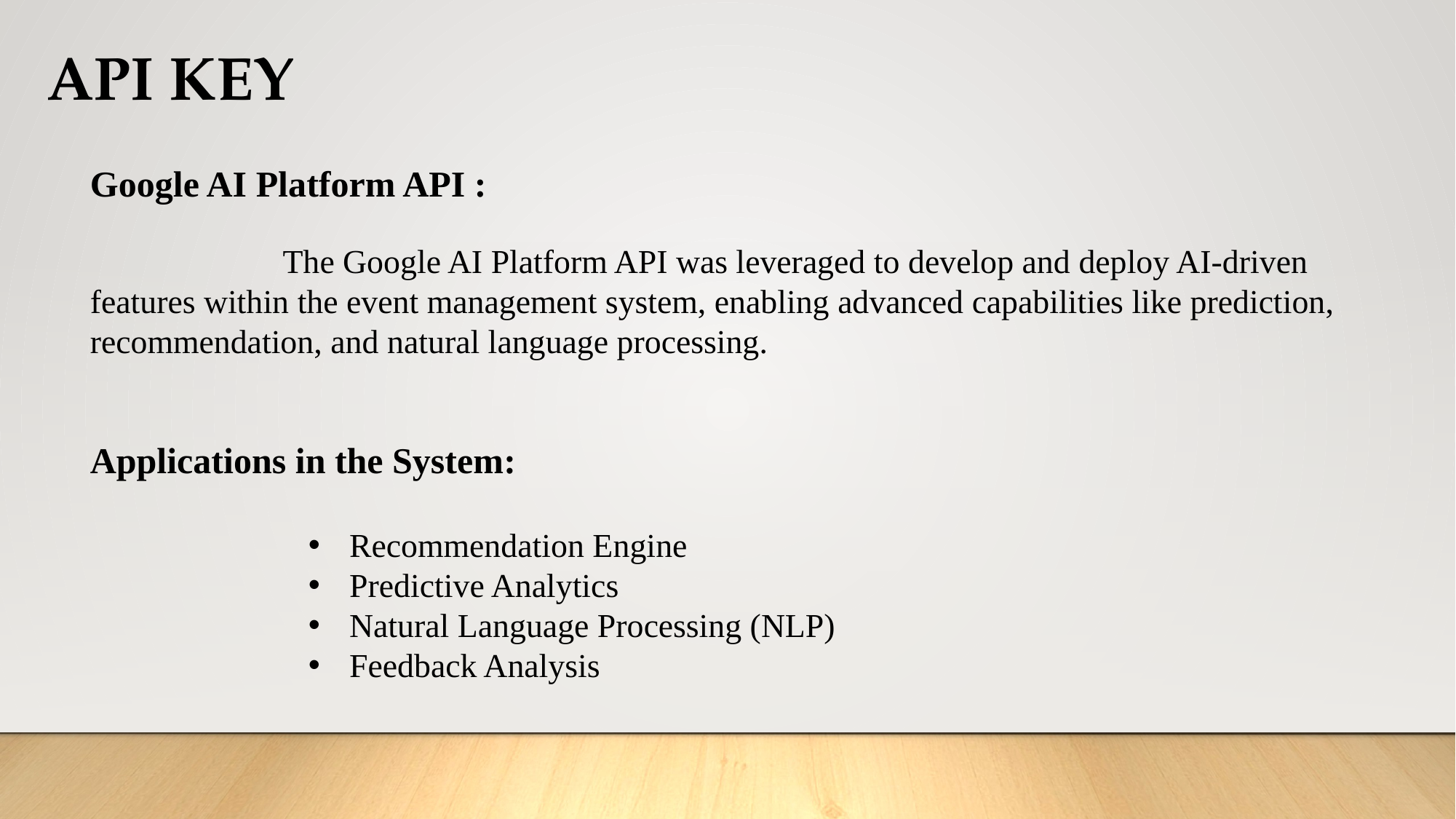

API KEY
Google AI Platform API :

                       The Google AI Platform API was leveraged to develop and deploy AI-driven features within the event management system, enabling advanced capabilities like prediction, recommendation, and natural language processing.

Applications in the System:

Recommendation Engine
Predictive Analytics
Natural Language Processing (NLP)
Feedback Analysis